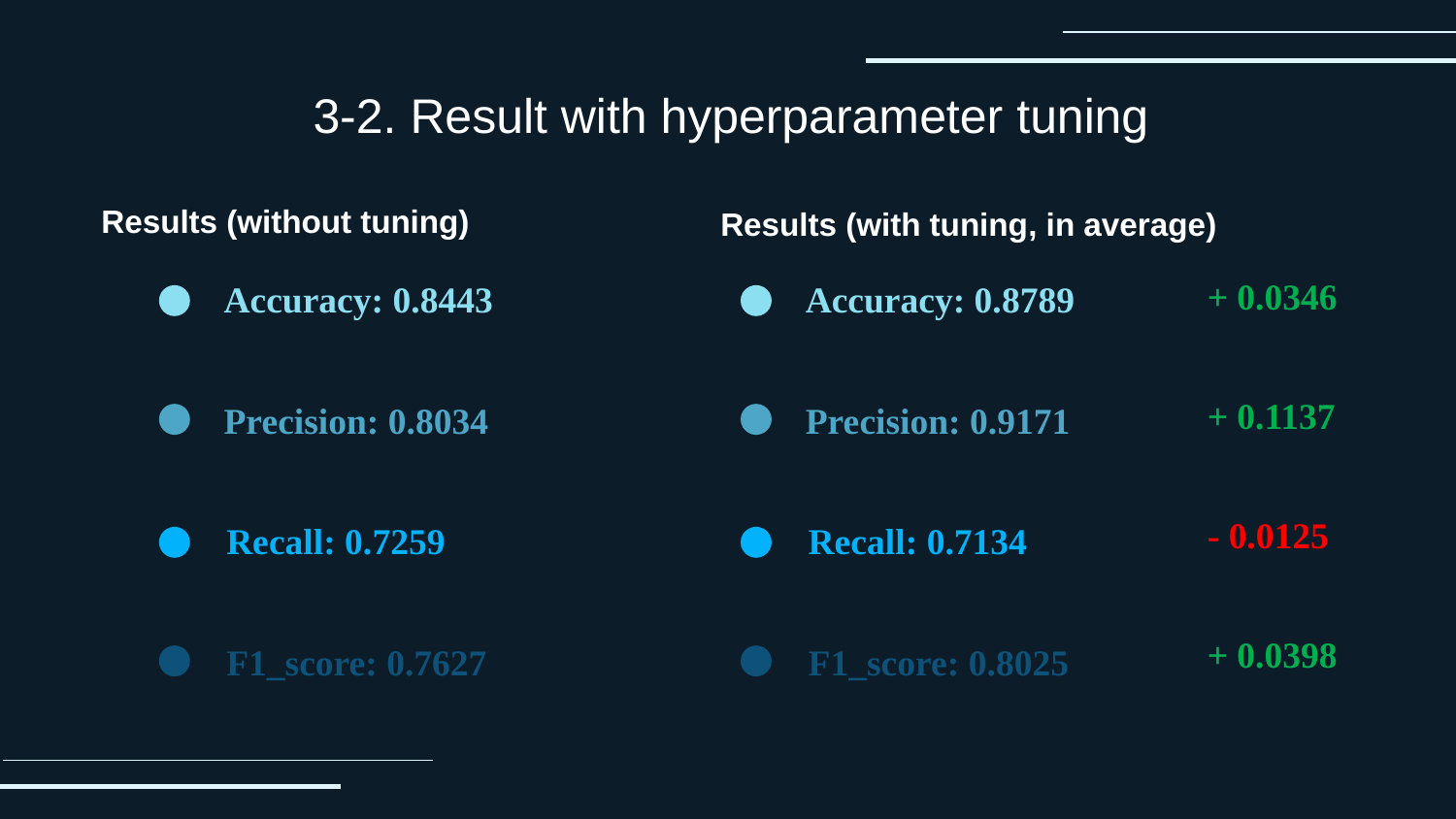

# 3-2. Result with hyperparameter tuning
Results (without tuning)
Results (with tuning, in average)
+ 0.0346
Accuracy: 0.8443
Accuracy: 0.8789

+ 0.1137
Precision: 0.8034
Precision: 0.9171

- 0.0125
Recall: 0.7259
Recall: 0.7134

+ 0.0398
F1_score: 0.7627
F1_score: 0.8025